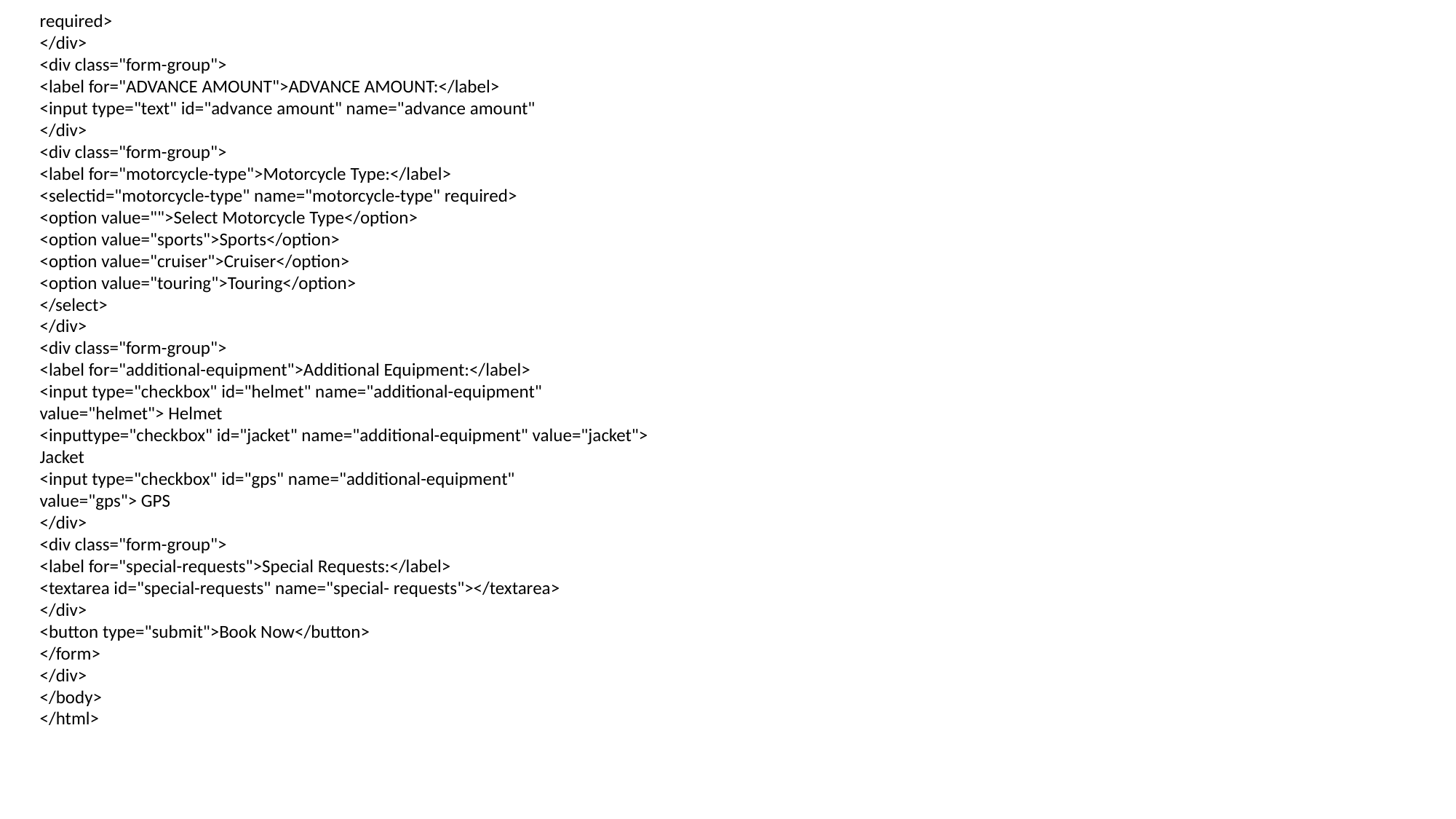

required>
</div>
<div class="form-group">
<label for="ADVANCE AMOUNT">ADVANCE AMOUNT:</label>
<input type="text" id="advance amount" name="advance amount"
</div>
<div class="form-group">
<label for="motorcycle-type">Motorcycle Type:</label>
<selectid="motorcycle-type" name="motorcycle-type" required>
<option value="">Select Motorcycle Type</option>
<option value="sports">Sports</option>
<option value="cruiser">Cruiser</option>
<option value="touring">Touring</option>
</select>
</div>
<div class="form-group">
<label for="additional-equipment">Additional Equipment:</label>
<input type="checkbox" id="helmet" name="additional-equipment"
value="helmet"> Helmet
<inputtype="checkbox" id="jacket" name="additional-equipment" value="jacket">
Jacket
<input type="checkbox" id="gps" name="additional-equipment"
value="gps"> GPS
</div>
<div class="form-group">
<label for="special-requests">Special Requests:</label>
<textarea id="special-requests" name="special- requests"></textarea>
</div>
<button type="submit">Book Now</button>
</form>
</div>
</body>
</html>